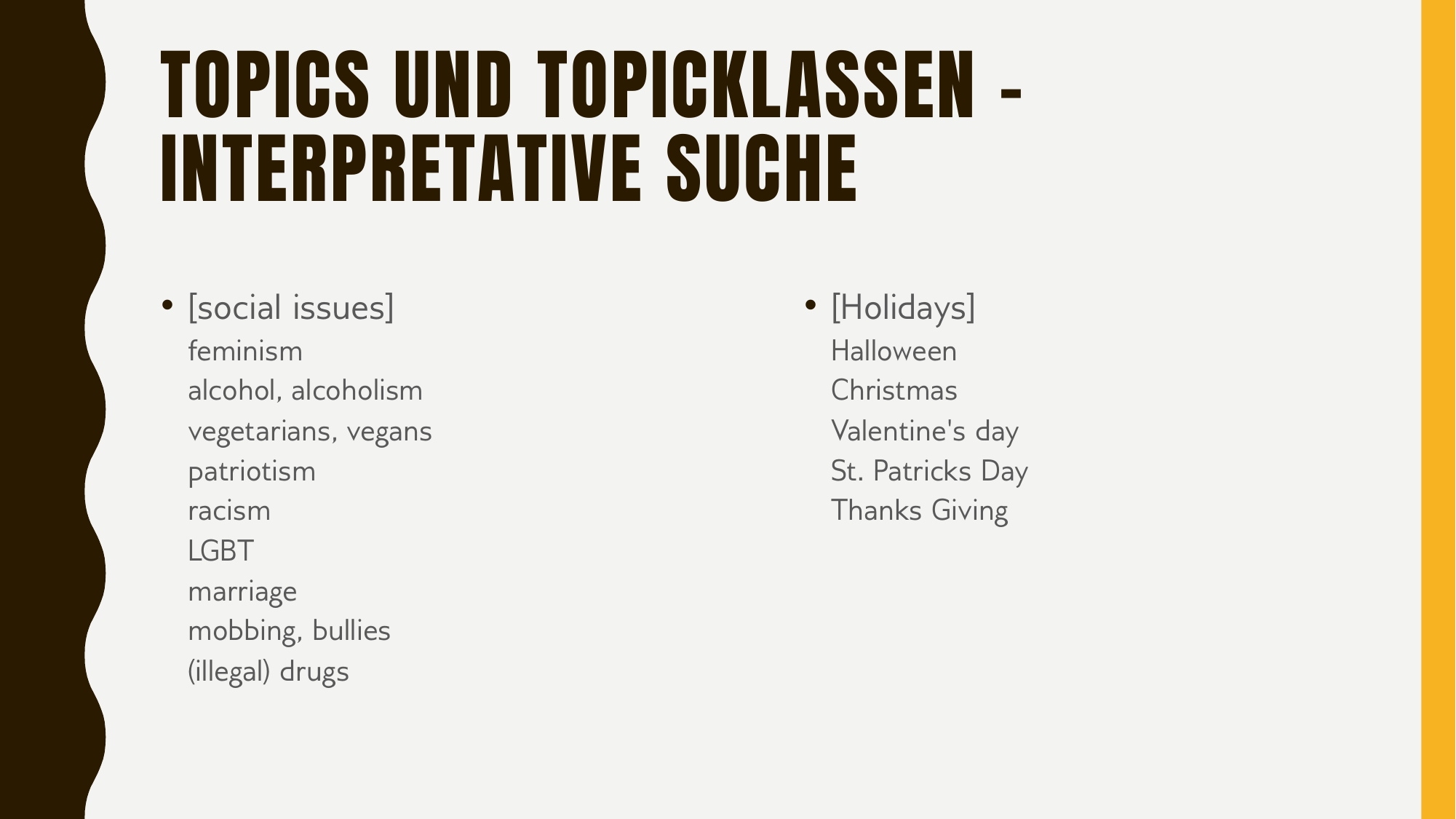

# Topics und TopicKlassen – interpretative Suche
[social issues]
feminism
alcohol, alcoholism
vegetarians, vegans
patriotism
racism
LGBT
marriage
mobbing, bullies
(illegal) drugs
[Holidays]
Halloween
Christmas
Valentine's day
St. Patricks Day
Thanks Giving